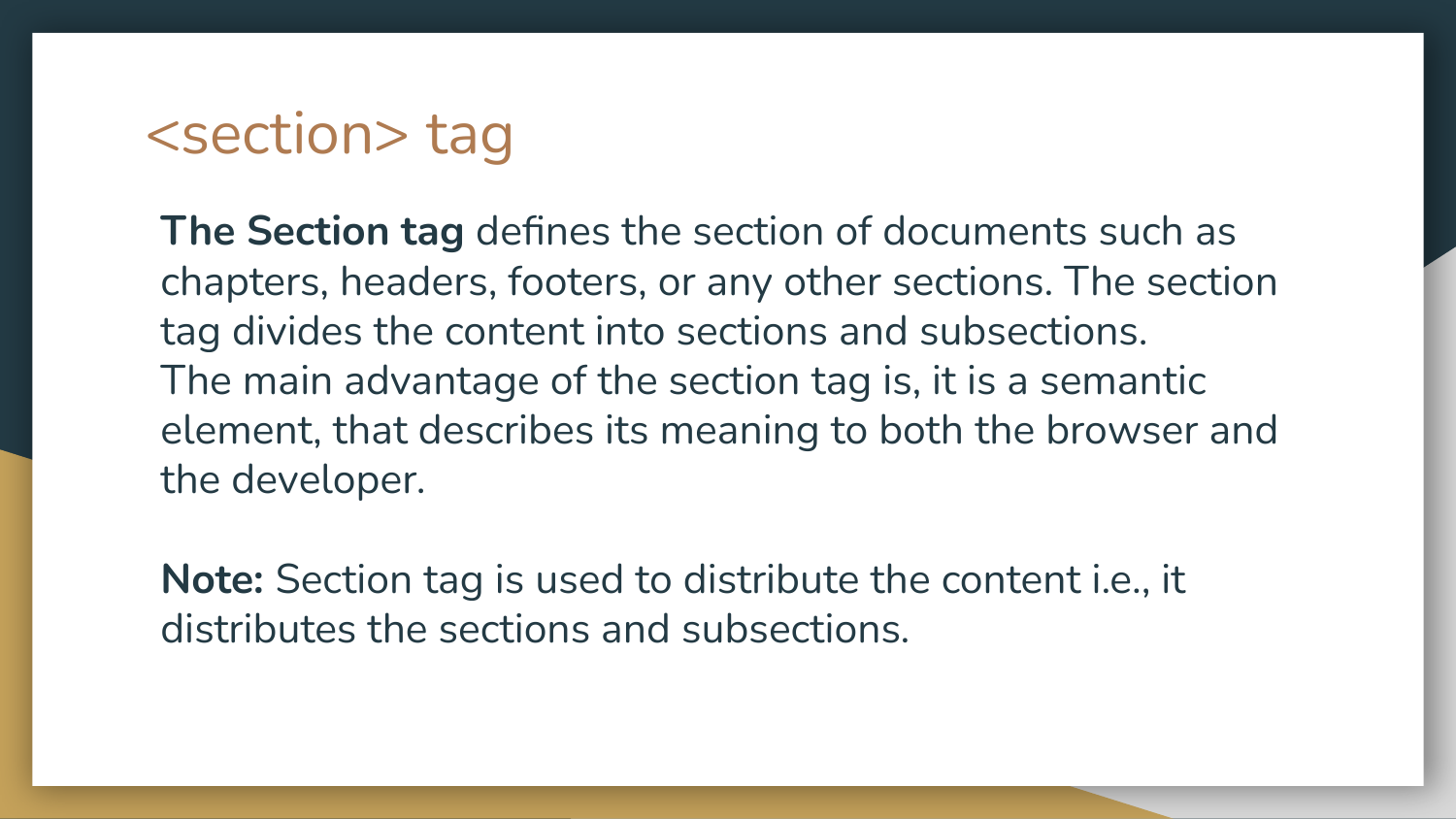

# <section> tag
The Section tag defines the section of documents such as chapters, headers, footers, or any other sections. The section tag divides the content into sections and subsections.
The main advantage of the section tag is, it is a semantic element, that describes its meaning to both the browser and the developer.

Note: Section tag is used to distribute the content i.e., it distributes the sections and subsections.